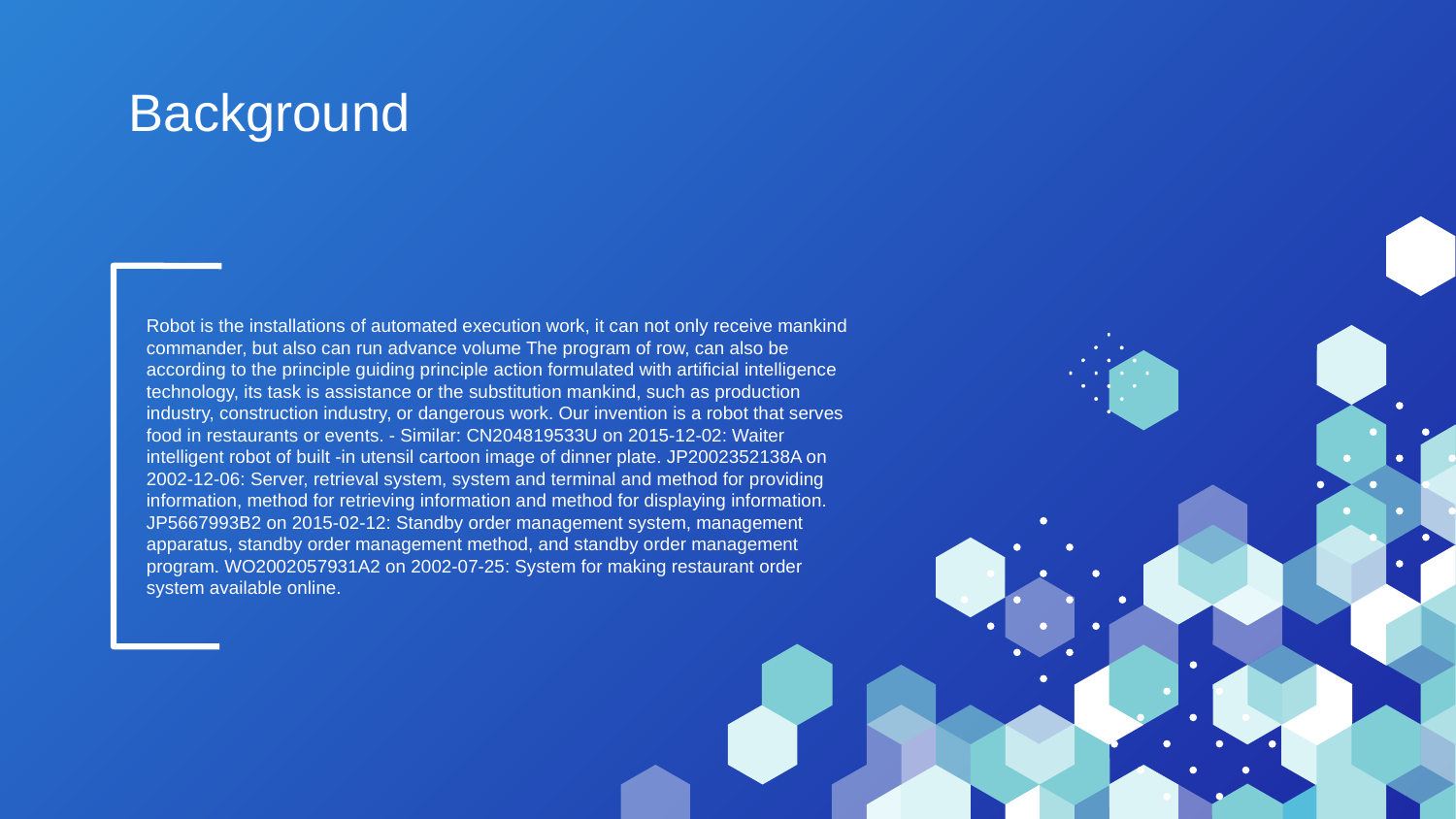

# Background

Robot is the installations of automated execution work, it can not only receive mankind commander, but also can run advance volume The program of row, can also be according to the principle guiding principle action formulated with artificial intelligence technology, its task is assistance or the substitution mankind, such as production industry, construction industry, or dangerous work. Our invention is a robot that serves food in restaurants or events. - Similar: CN204819533U on 2015-12-02: Waiter intelligent robot of built -in utensil cartoon image of dinner plate. JP2002352138A on 2002-12-06: Server, retrieval system, system and terminal and method for providing information, method for retrieving information and method for displaying information. JP5667993B2 on 2015-02-12: Standby order management system, management apparatus, standby order management method, and standby order management program. WO2002057931A2 on 2002-07-25: System for making restaurant order system available online.